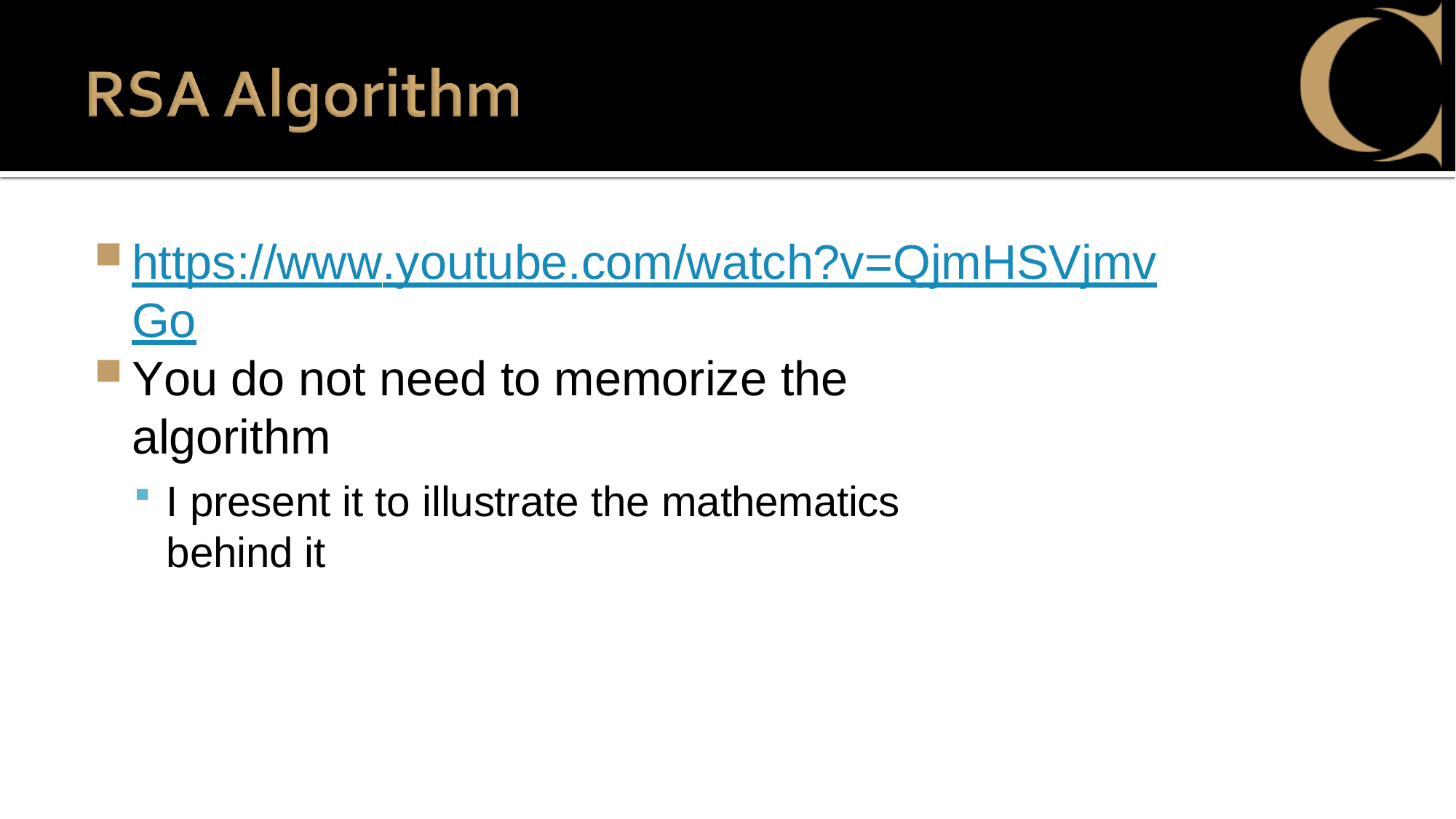

https://www.youtube.com/watch?v=QjmHSVjmvGo
You do not need to memorize the algorithm
I present it to illustrate the mathematics behind it